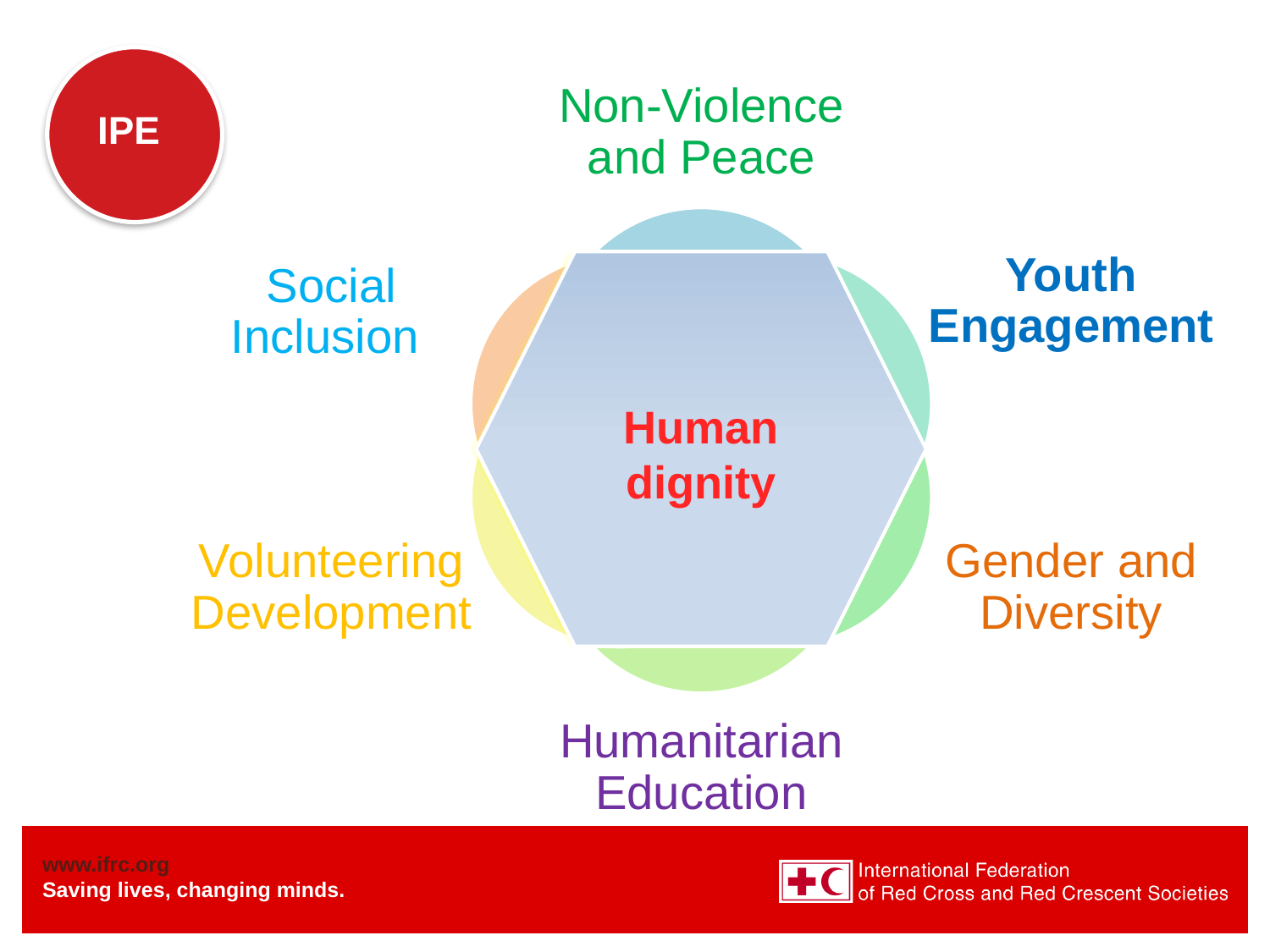

Non-Violence and Peace
Youth Engagement
Gender and Diversity
Humanitarian Education
Volunteering Development
Social Inclusion

Human dignity